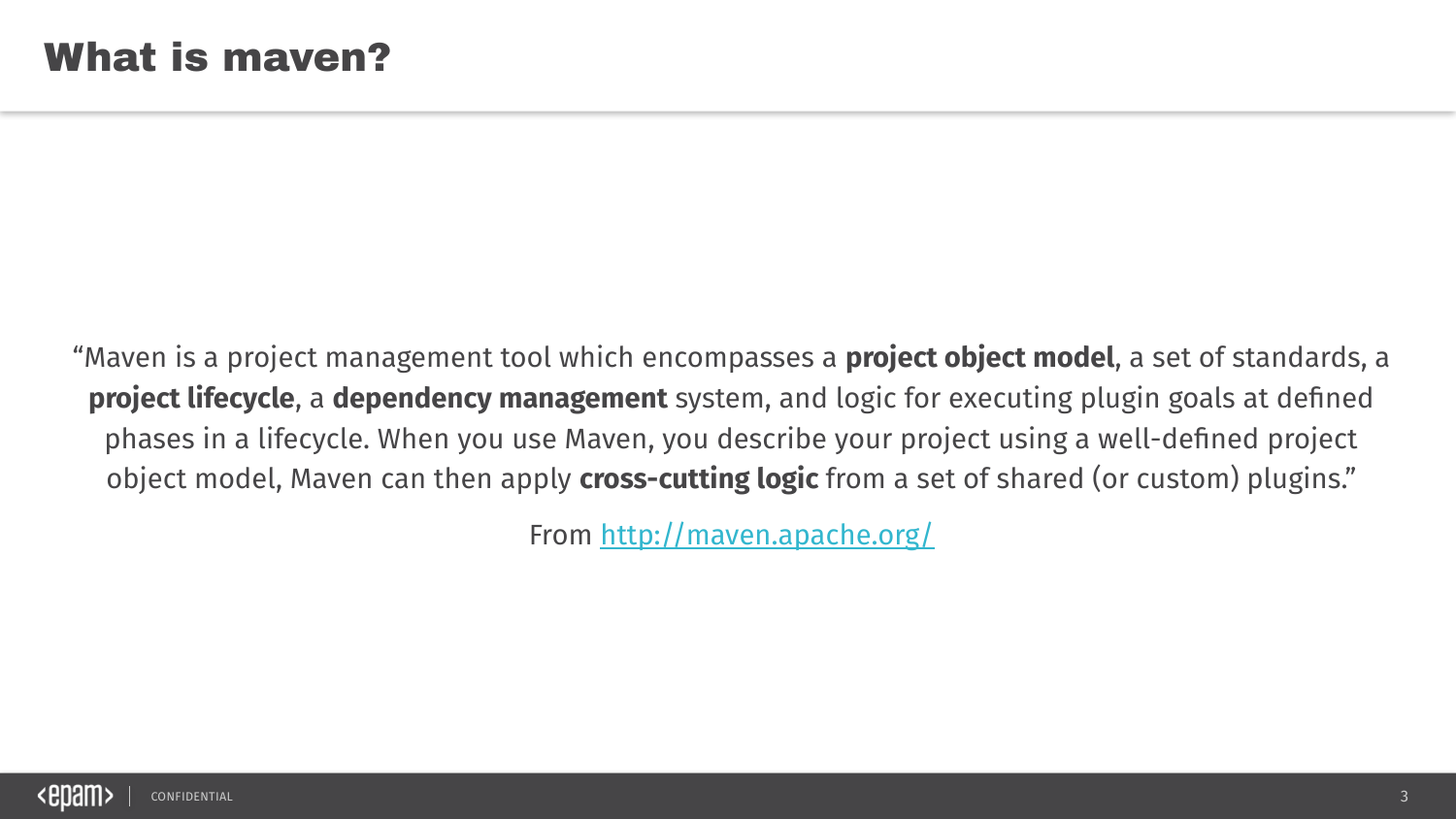

What is maven?
“Maven is a project management tool which encompasses a project object model, a set of standards, a project lifecycle, a dependency management system, and logic for executing plugin goals at defined phases in a lifecycle. When you use Maven, you describe your project using a well-defined project object model, Maven can then apply cross-cutting logic from a set of shared (or custom) plugins.”
From http://maven.apache.org/